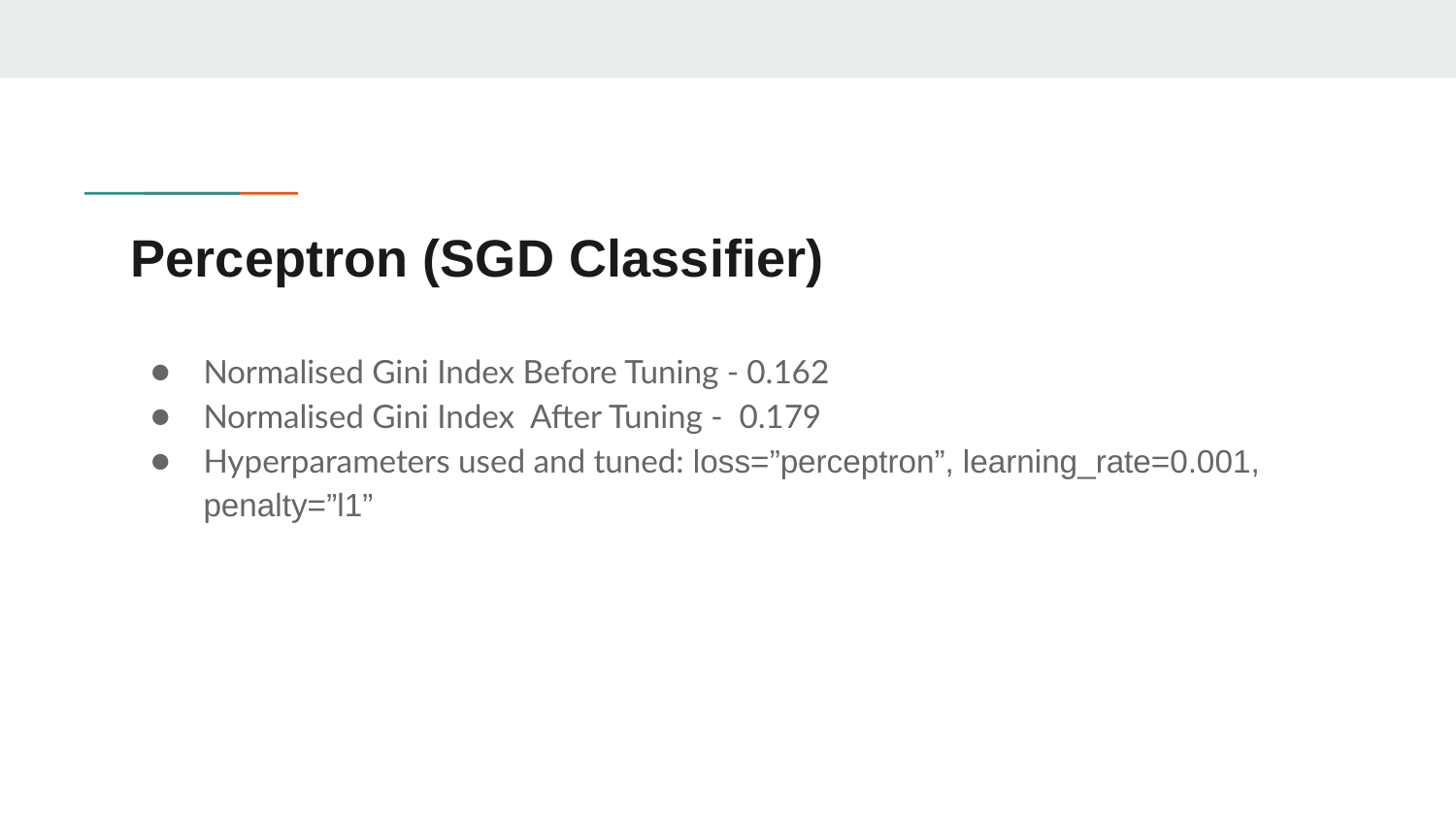

# Perceptron (SGD Classifier)
Normalised Gini Index Before Tuning - 0.162
Normalised Gini Index  After Tuning -  0.179
Hyperparameters used and tuned: loss=”perceptron”, learning_rate=0.001, penalty=”l1”